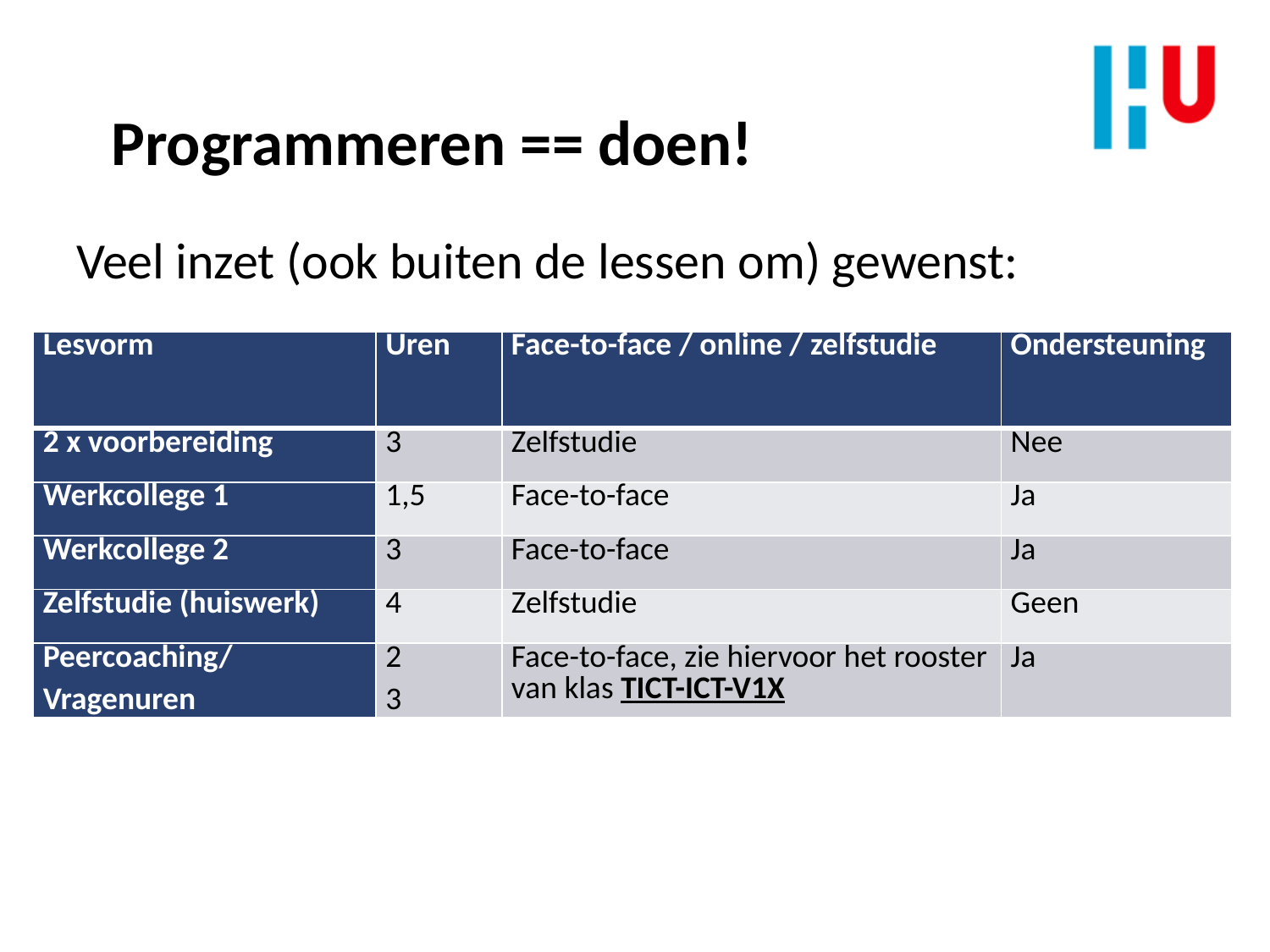

Programmeren == doen!
Veel inzet (ook buiten de lessen om) gewenst:
| Lesvorm | Uren | Face-to-face / online / zelfstudie | Ondersteuning |
| --- | --- | --- | --- |
| 2 x voorbereiding | 3 | Zelfstudie | Nee |
| Werkcollege 1 | 1,5 | Face-to-face | Ja |
| Werkcollege 2 | 3 | Face-to-face | Ja |
| Zelfstudie (huiswerk) | 4 | Zelfstudie | Geen |
| Peercoaching/ Vragenuren | 2 3 | Face-to-face, zie hiervoor het rooster van klas TICT-ICT-V1X | Ja |